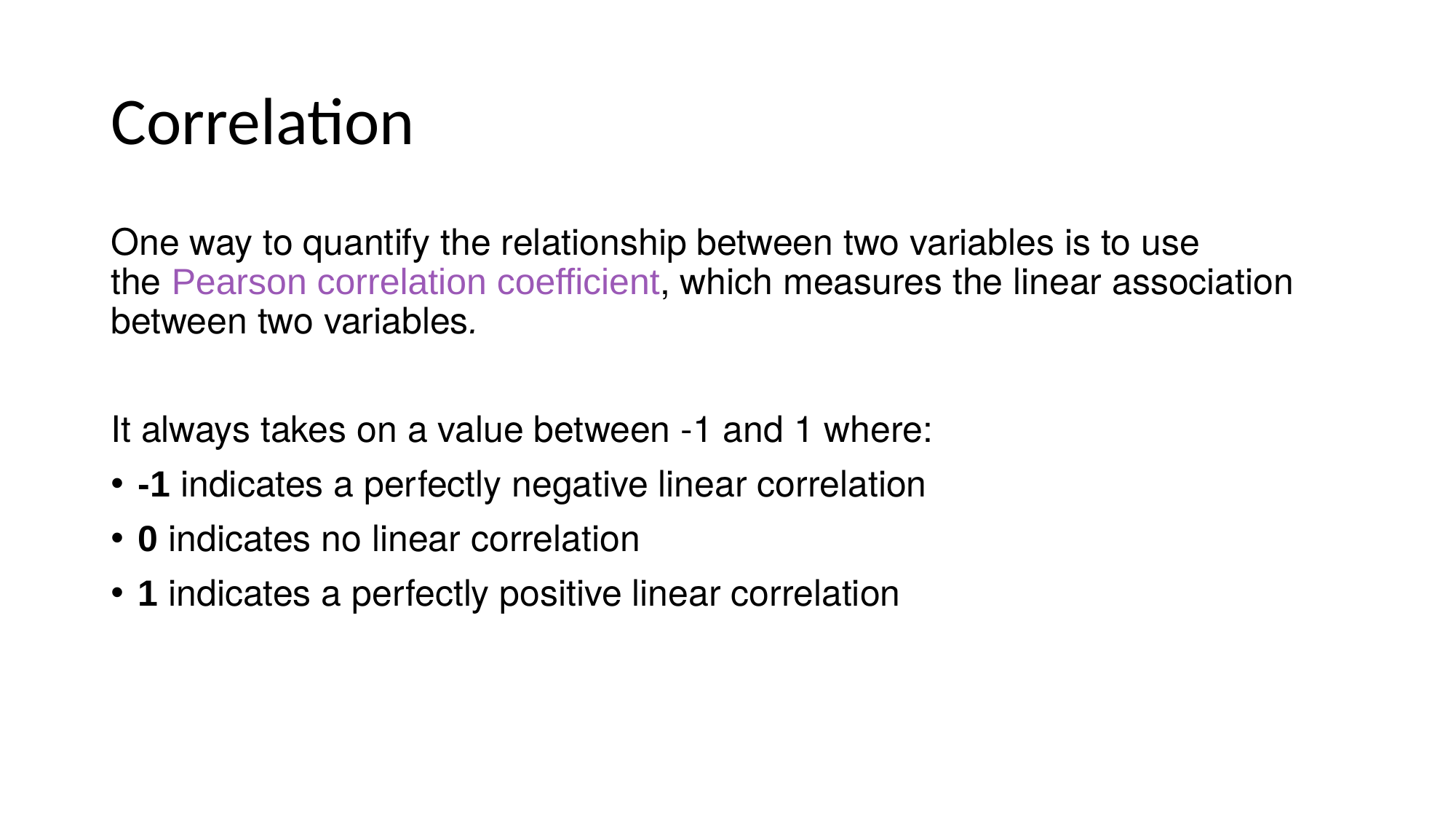

# Correlation
One way to quantify the relationship between two variables is to use the Pearson correlation coefficient, which measures the linear association between two variables.

It always takes on a value between -1 and 1 where:
-1 indicates a perfectly negative linear correlation
0 indicates no linear correlation
1 indicates a perfectly positive linear correlation